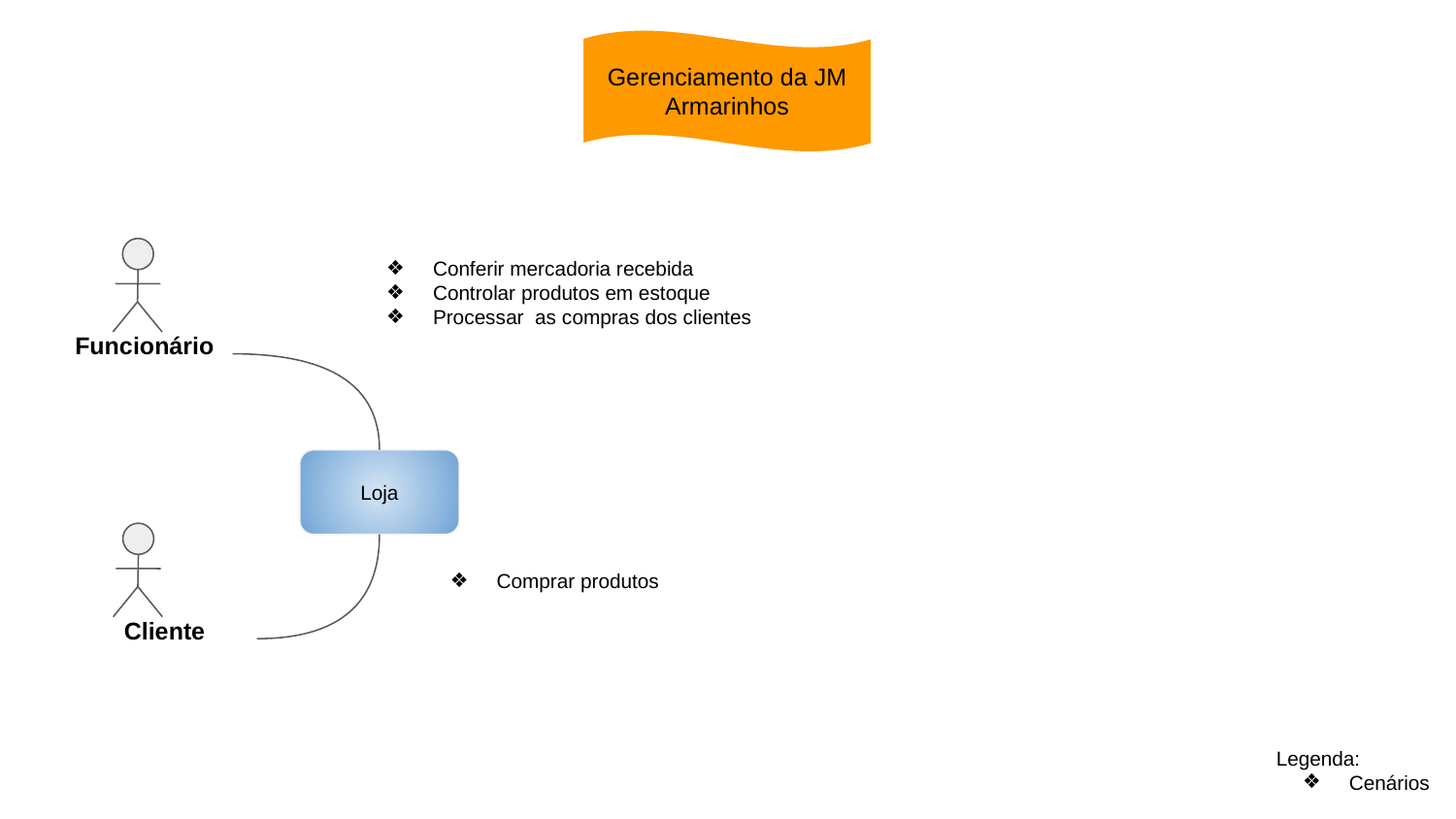

Gerenciamento da JM Armarinhos

Funcionário
Conferir mercadoria recebida
Controlar produtos em estoque
Processar  as compras dos clientes
Loja

Cliente
Comprar produtos

Legenda:
Cenários